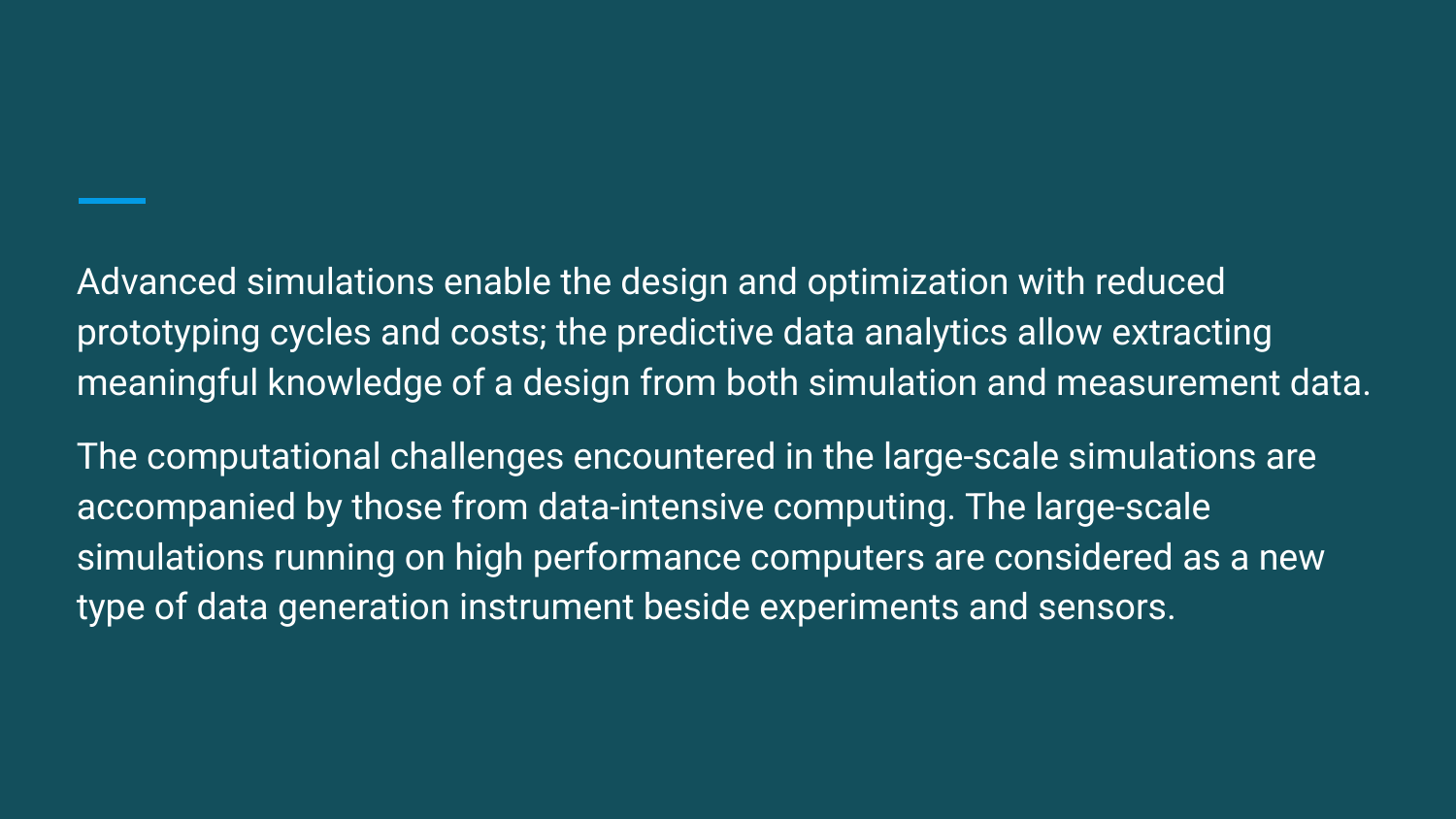

#
Advanced simulations enable the design and optimization with reduced prototyping cycles and costs; the predictive data analytics allow extracting meaningful knowledge of a design from both simulation and measurement data.
The computational challenges encountered in the large-scale simulations are accompanied by those from data-intensive computing. The large-scale simulations running on high performance computers are considered as a new type of data generation instrument beside experiments and sensors.